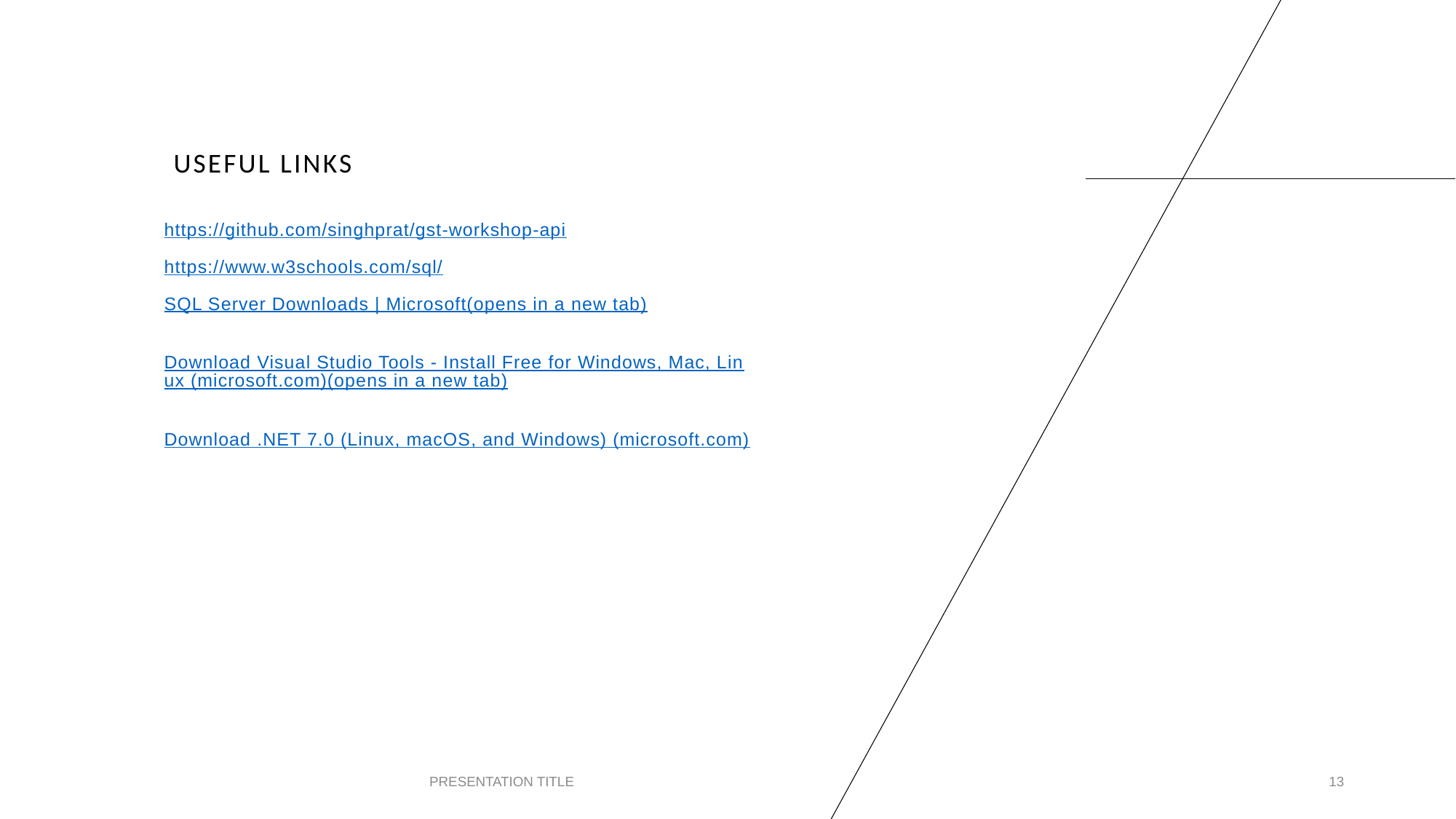

# USEFUL LINKS
https://github.com/singhprat/gst-workshop-api
https://www.w3schools.com/sql/
SQL Server Downloads | Microsoft(opens in a new tab)
Download Visual Studio Tools - Install Free for Windows, Mac, Linux (microsoft.com)(opens in a new tab)
Download .NET 7.0 (Linux, macOS, and Windows) (microsoft.com)

PRESENTATION TITLE
13